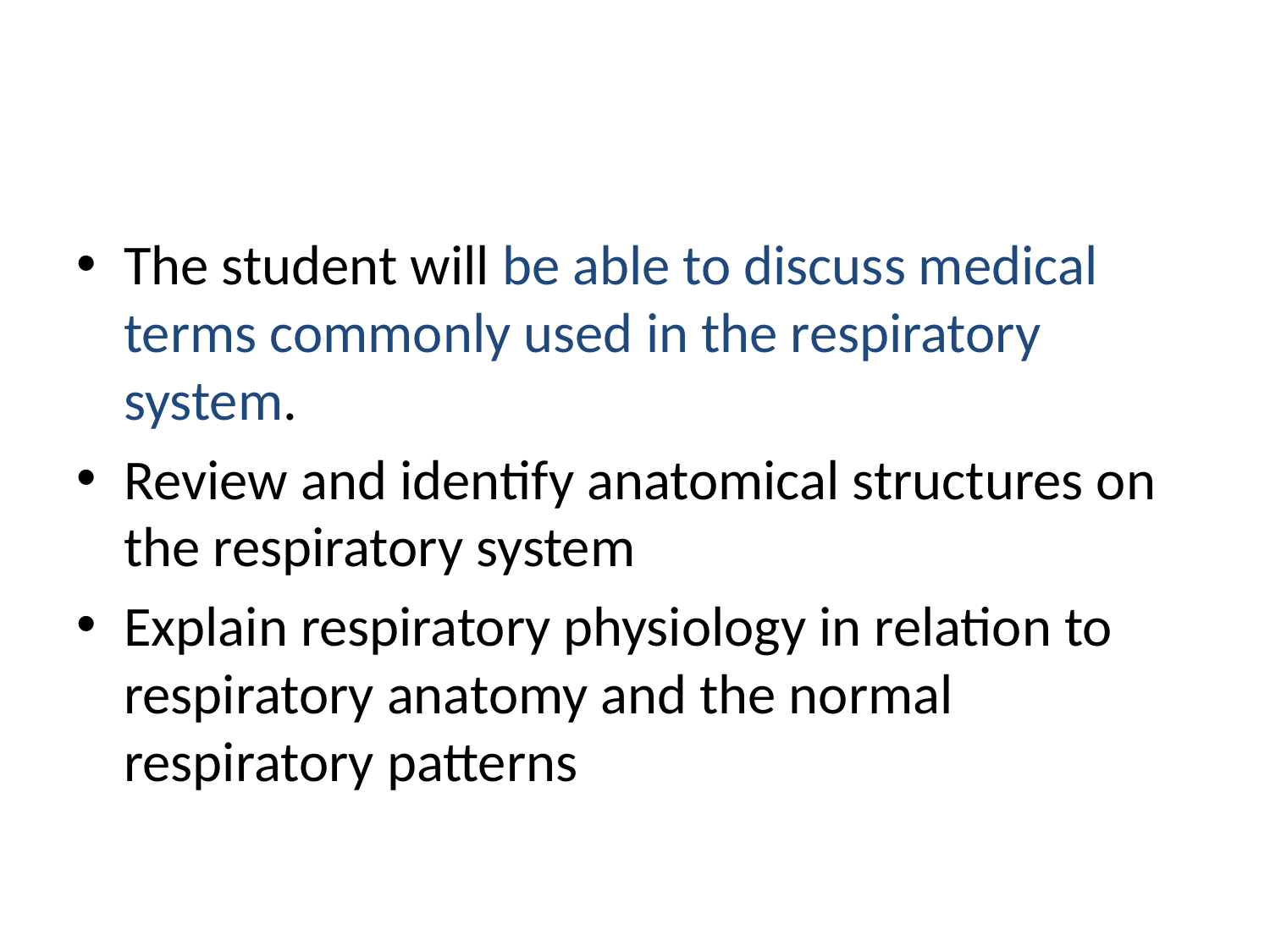

#
The student will be able to discuss medical terms commonly used in the respiratory system.
Review and identify anatomical structures on the respiratory system
Explain respiratory physiology in relation to respiratory anatomy and the normal respiratory patterns